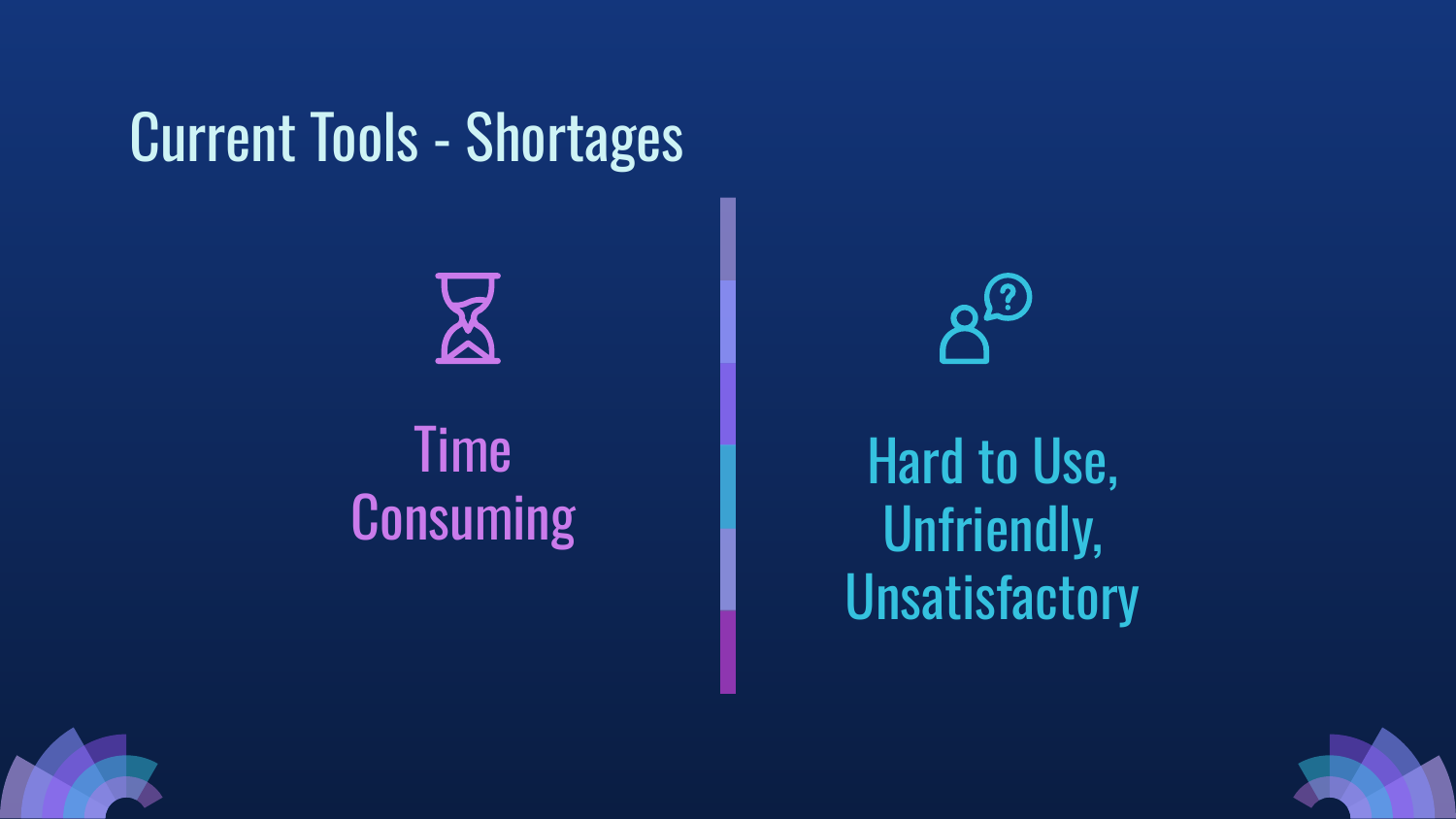

Current Tools - Shortages

Time Consuming
# Hard to Use, Unfriendly, Unsatisfactory